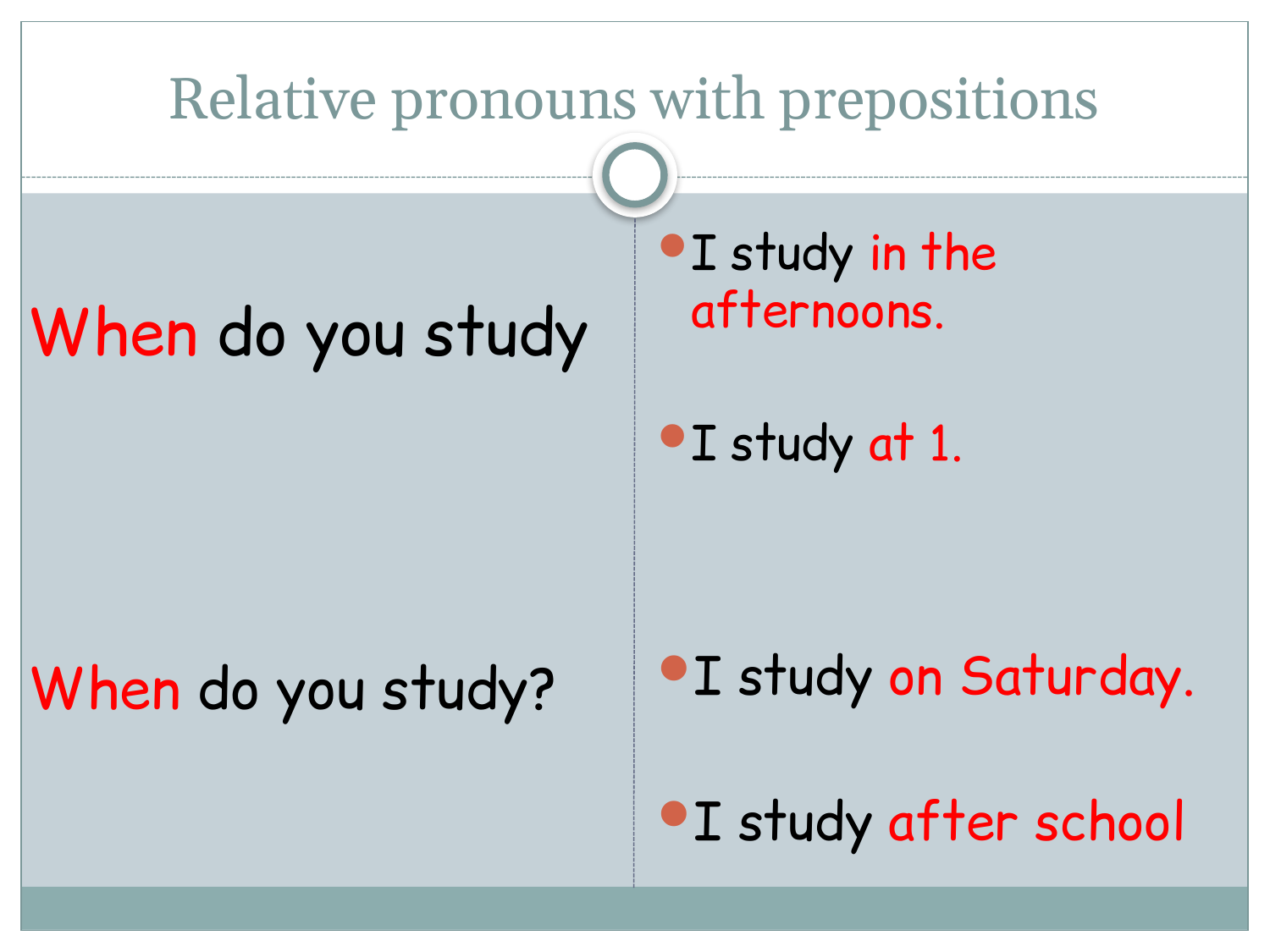

# Relative pronouns with prepositions

When do you study
I study in the afternoons.

I study at 1.
I study on Saturday.

I study after school
When do you study?